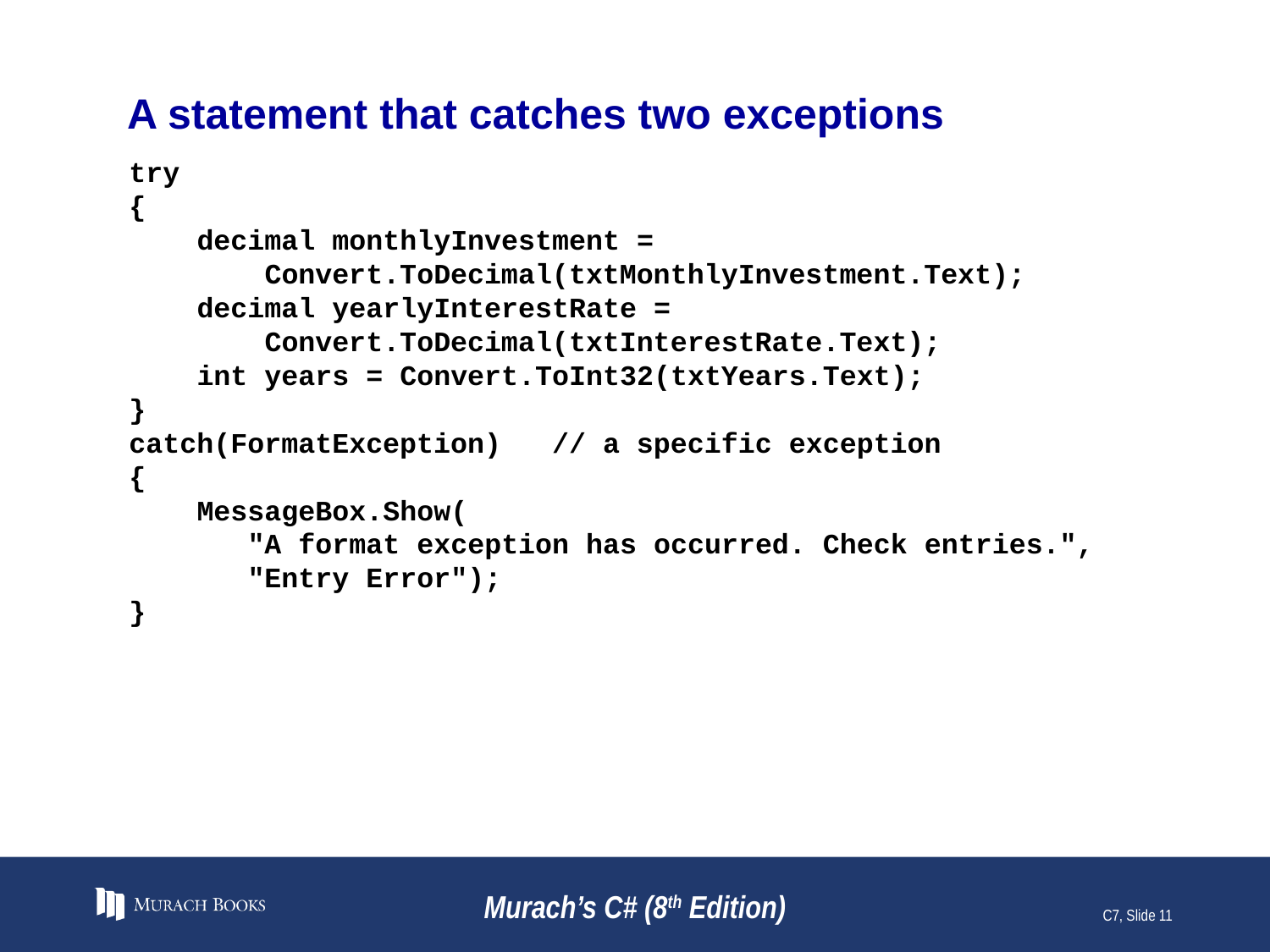

# A statement that catches two exceptions
try
{
    decimal monthlyInvestment =
        Convert.ToDecimal(txtMonthlyInvestment.Text);
    decimal yearlyInterestRate =
        Convert.ToDecimal(txtInterestRate.Text);
    int years = Convert.ToInt32(txtYears.Text);
}
catch(FormatException)   // a specific exception
{
    MessageBox.Show(
       "A format exception has occurred. Check entries.",
       "Entry Error");
}

Murach’s C# (8th Edition)

C7, Slide 11